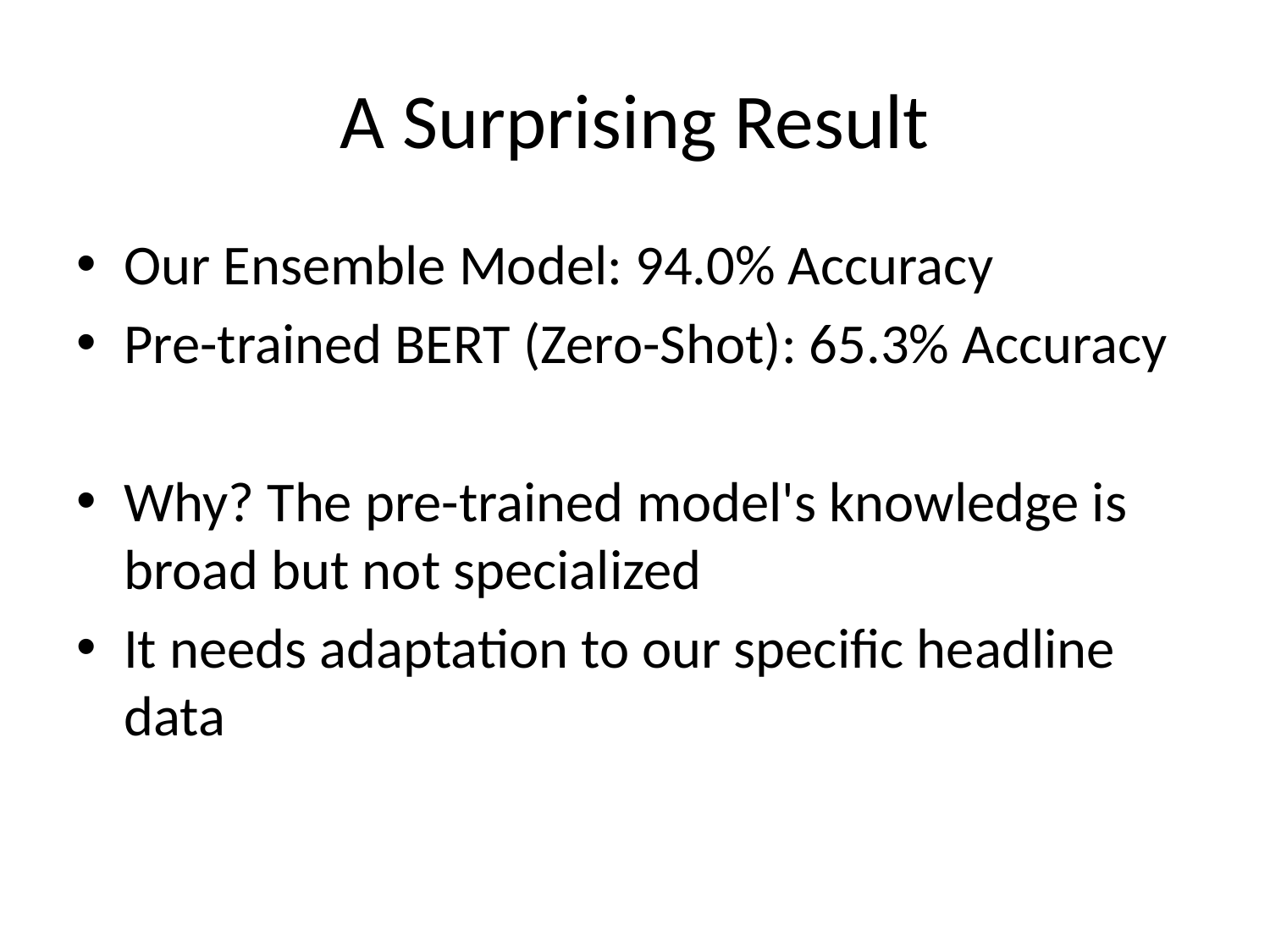

# A Surprising Result
Our Ensemble Model: 94.0% Accuracy
Pre-trained BERT (Zero-Shot): 65.3% Accuracy

Why? The pre-trained model's knowledge is broad but not specialized
It needs adaptation to our specific headline data